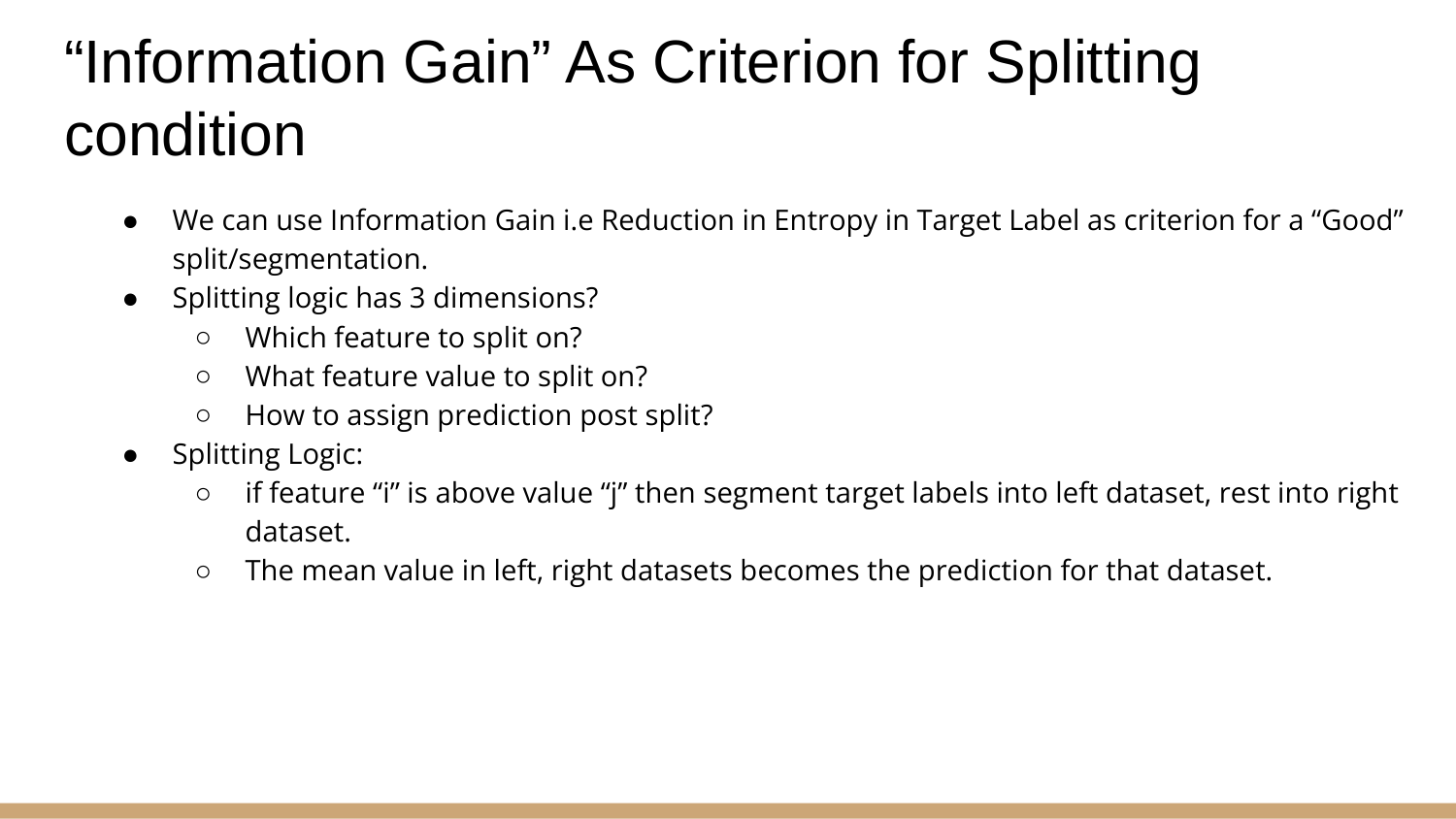

# “Information Gain” As Criterion for Splitting condition
We can use Information Gain i.e Reduction in Entropy in Target Label as criterion for a “Good” split/segmentation.
Splitting logic has 3 dimensions?
Which feature to split on?
What feature value to split on?
How to assign prediction post split?
Splitting Logic:
if feature “i” is above value “j” then segment target labels into left dataset, rest into right dataset.
The mean value in left, right datasets becomes the prediction for that dataset.